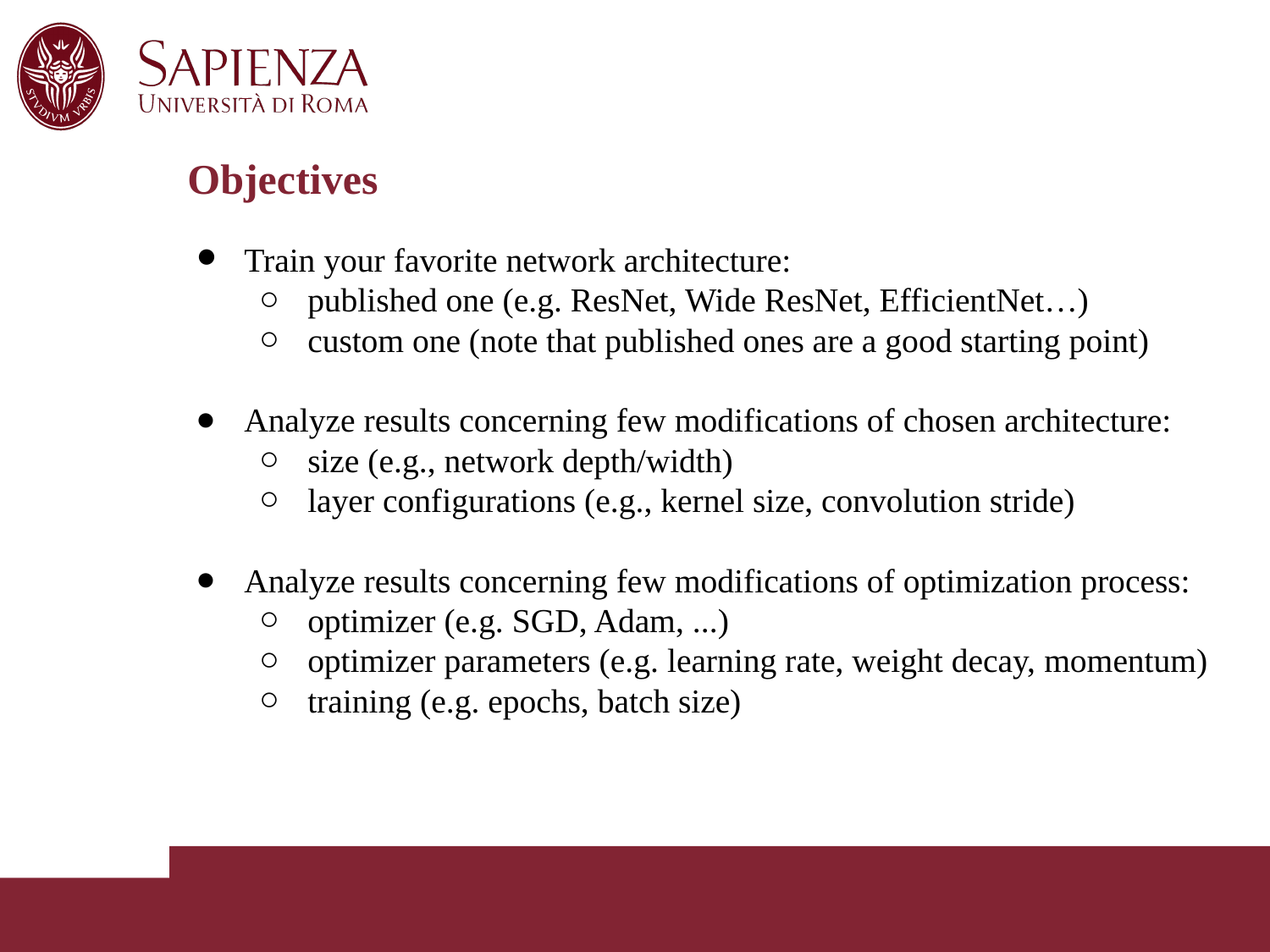

# Objectives
Train your favorite network architecture:
published one (e.g. ResNet, Wide ResNet, EfficientNet…)
custom one (note that published ones are a good starting point)

Analyze results concerning few modifications of chosen architecture:
size (e.g., network depth/width)
layer configurations (e.g., kernel size, convolution stride)

Analyze results concerning few modifications of optimization process:
optimizer (e.g. SGD, Adam, ...)
optimizer parameters (e.g. learning rate, weight decay, momentum)
training (e.g. epochs, batch size)